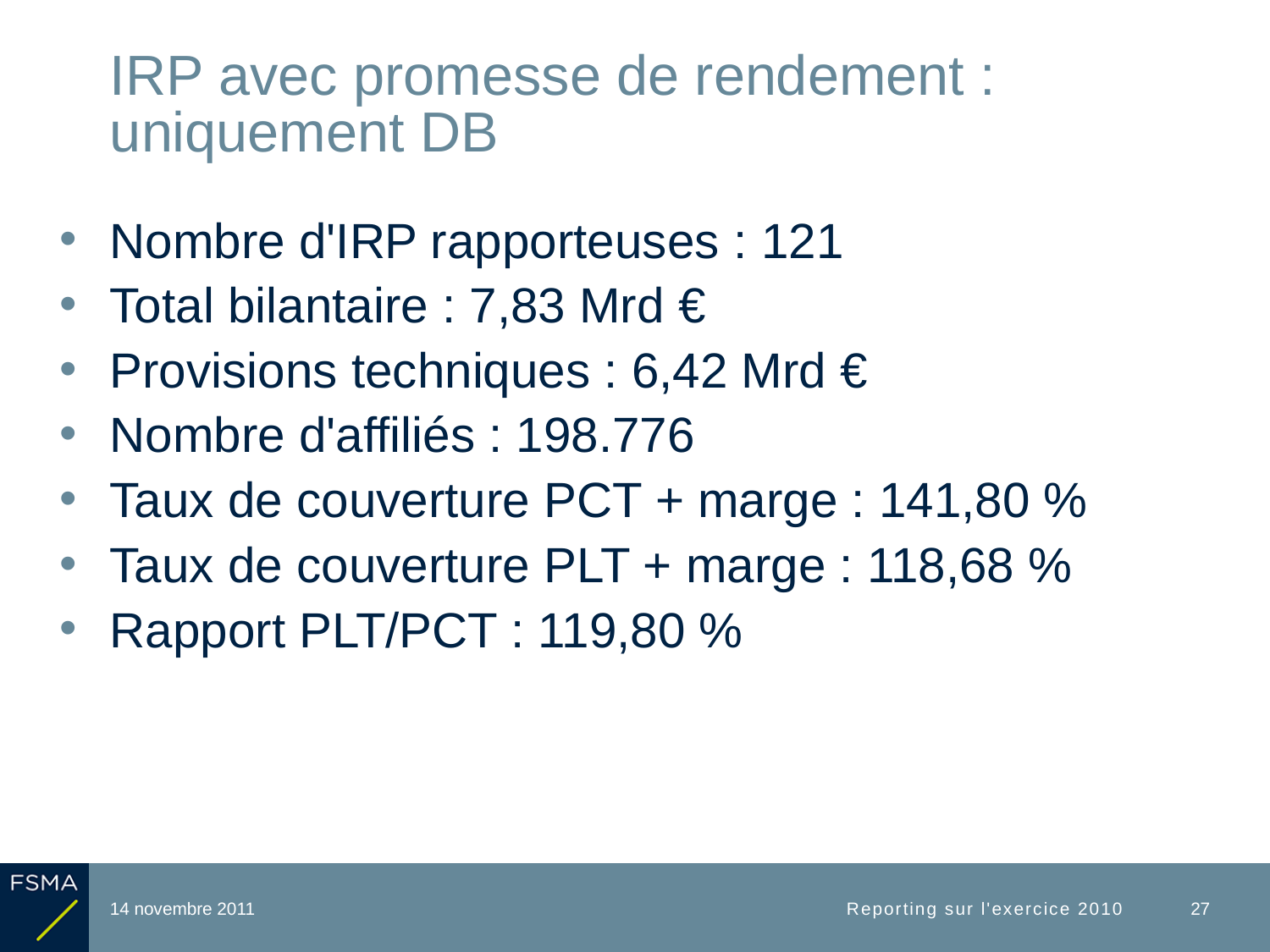

# IRP avec promesse de rendement : uniquement DB
Nombre d'IRP rapporteuses : 121
Total bilantaire : 7,83 Mrd €
Provisions techniques : 6,42 Mrd €
Nombre d'affiliés : 198.776
Taux de couverture PCT + marge : 141,80 %
Taux de couverture PLT + marge : 118,68 %
Rapport PLT/PCT : 119,80 %

14 novembre 2011
Reporting sur l'exercice 2010
27